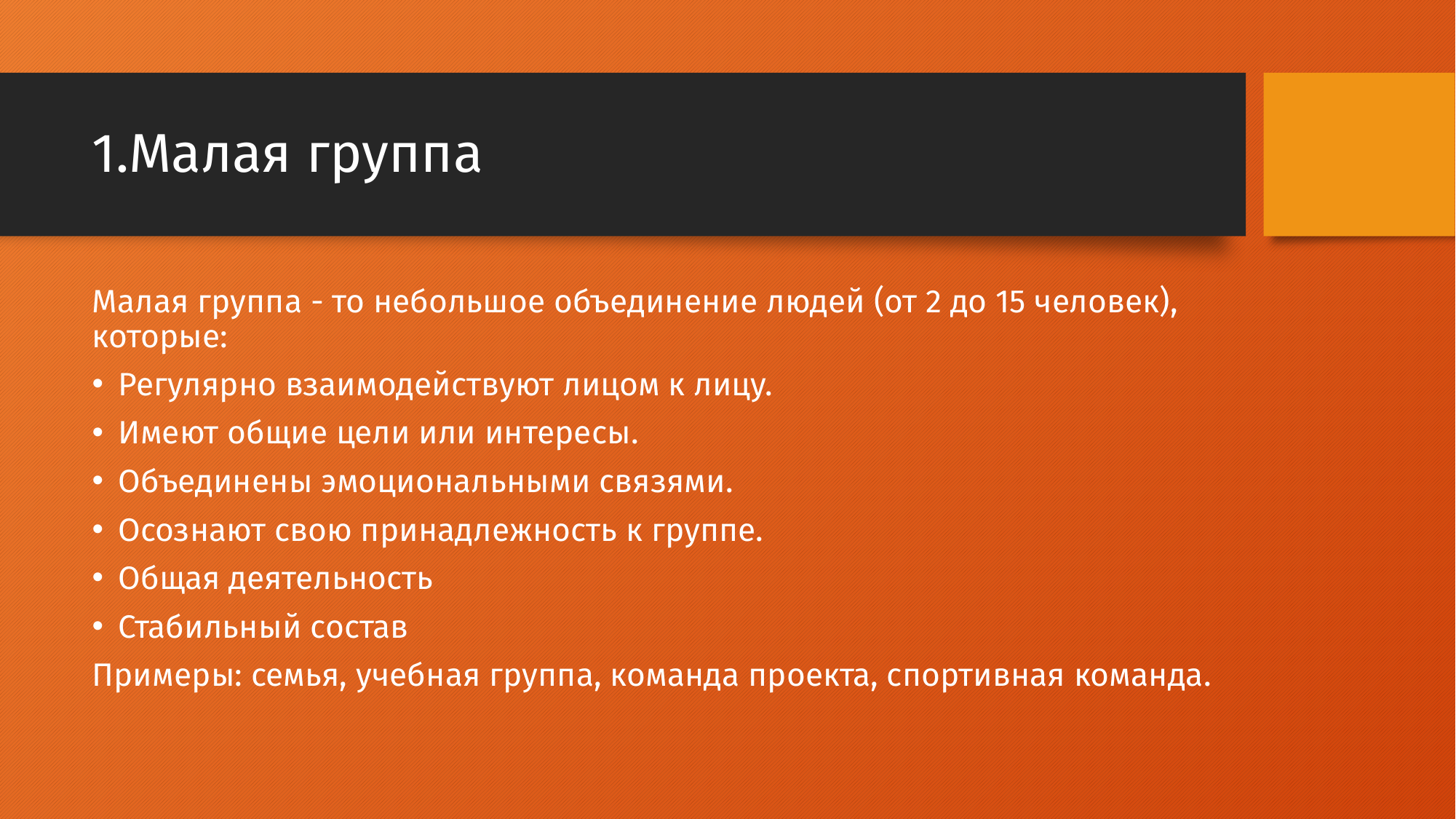

# 1.Малая группа
Малая группа - то небольшое объединение людей (от 2 до 15 человек), которые:
Регулярно взаимодействуют лицом к лицу.
Имеют общие цели или интересы.
Объединены эмоциональными связями.
Осознают свою принадлежность к группе.
Общая деятельность
Стабильный состав
Примеры: семья, учебная группа, команда проекта, спортивная команда.